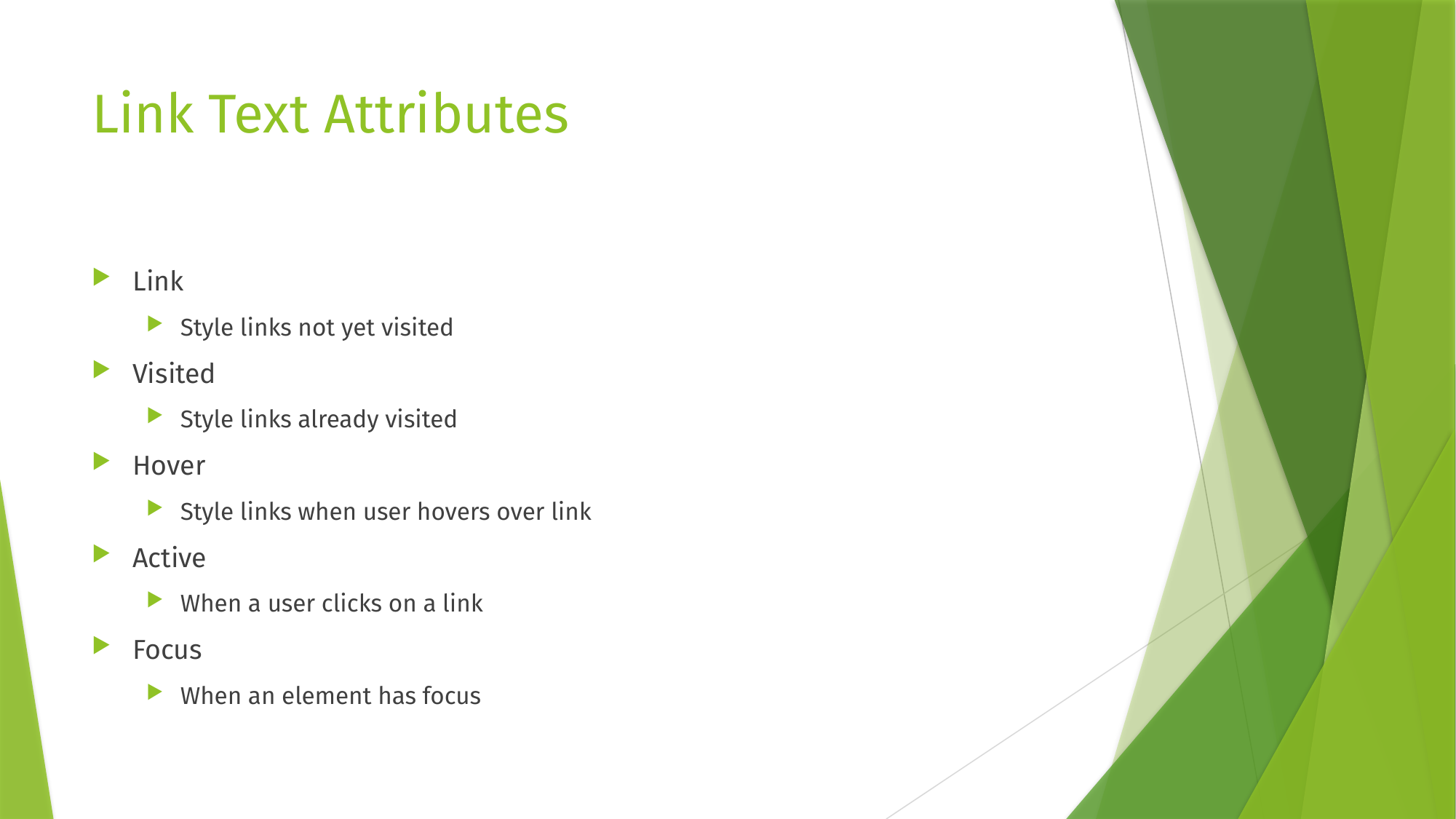

# Link Text Attributes
Link
Style links not yet visited
Visited
Style links already visited
Hover
Style links when user hovers over link
Active
When a user clicks on a link
Focus
When an element has focus